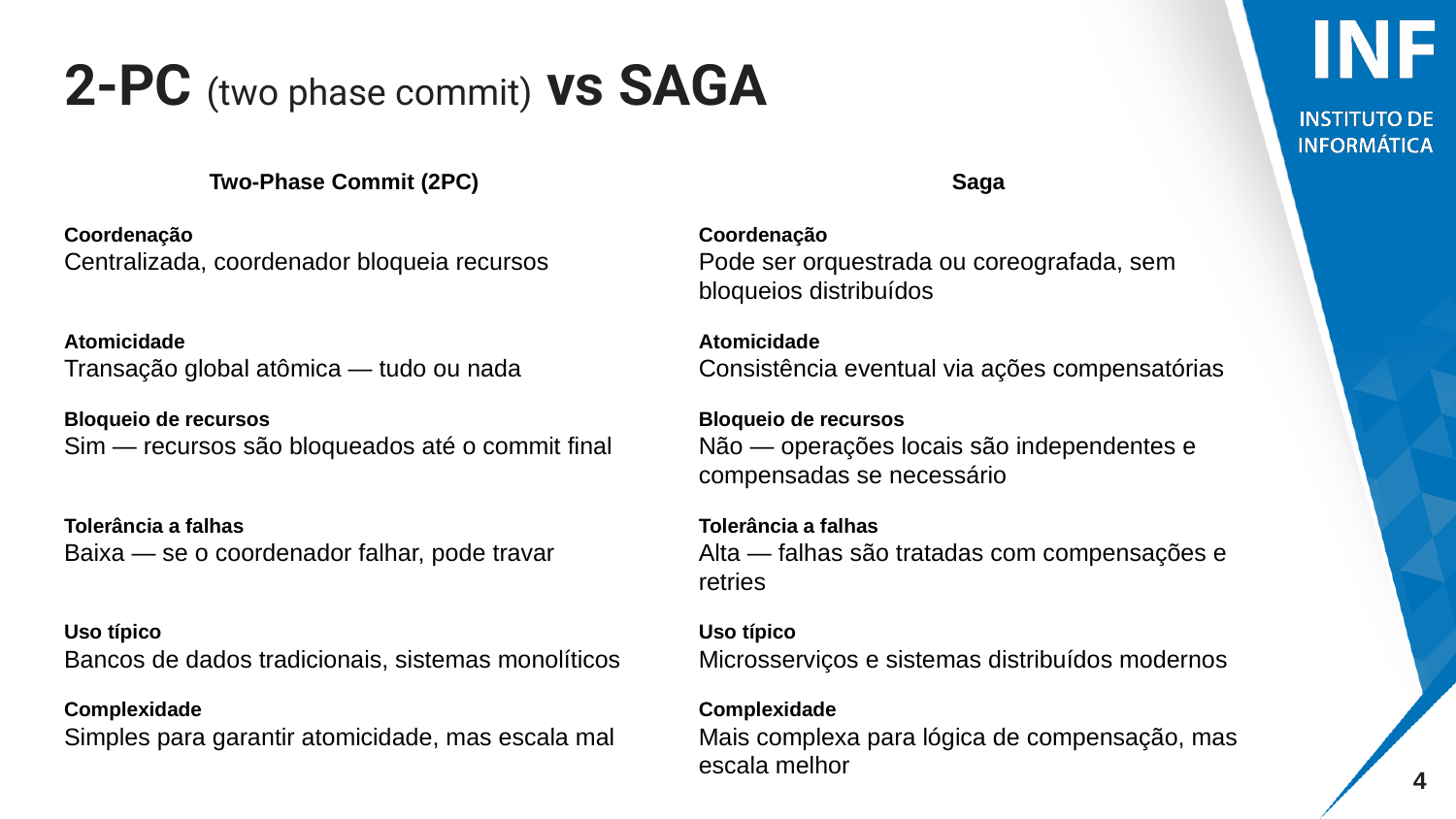

# 2-PC (two phase commit) vs SAGA
Two-Phase Commit (2PC)

Coordenação
Centralizada, coordenador bloqueia recursos

Atomicidade
Transação global atômica — tudo ou nada

Bloqueio de recursos
Sim — recursos são bloqueados até o commit final

Tolerância a falhas
Baixa — se o coordenador falhar, pode travar

Uso típico
Bancos de dados tradicionais, sistemas monolíticos

Complexidade
Simples para garantir atomicidade, mas escala mal

Saga

Coordenação
Pode ser orquestrada ou coreografada, sem bloqueios distribuídos

Atomicidade
Consistência eventual via ações compensatórias

Bloqueio de recursos
Não — operações locais são independentes e compensadas se necessário

Tolerância a falhas
Alta — falhas são tratadas com compensações e retries

Uso típico
Microsserviços e sistemas distribuídos modernos

Complexidade
Mais complexa para lógica de compensação, mas escala melhor

4